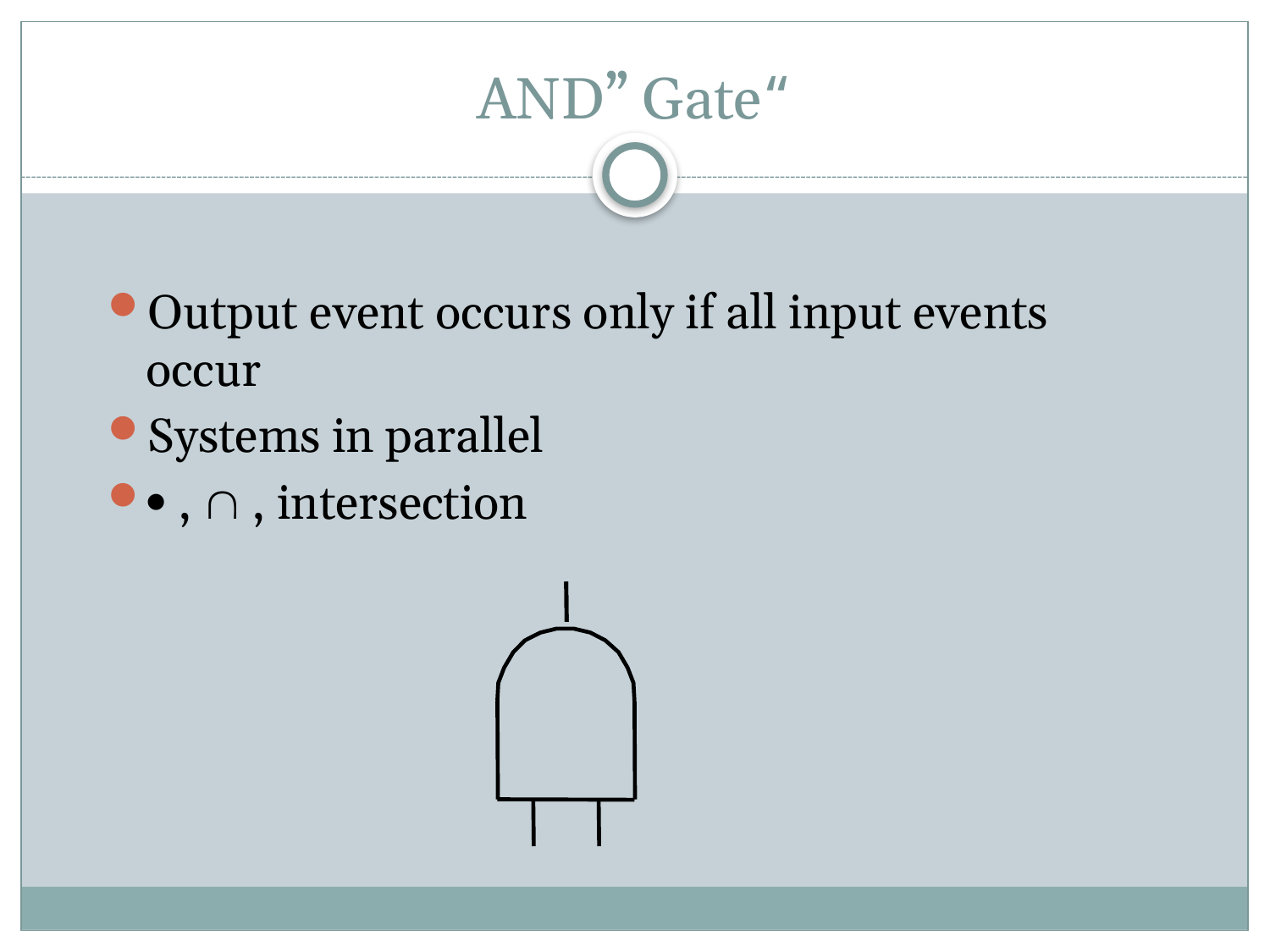

# “AND” Gate
Output event occurs only if all input events occur
Systems in parallel
• , ∩ , intersection